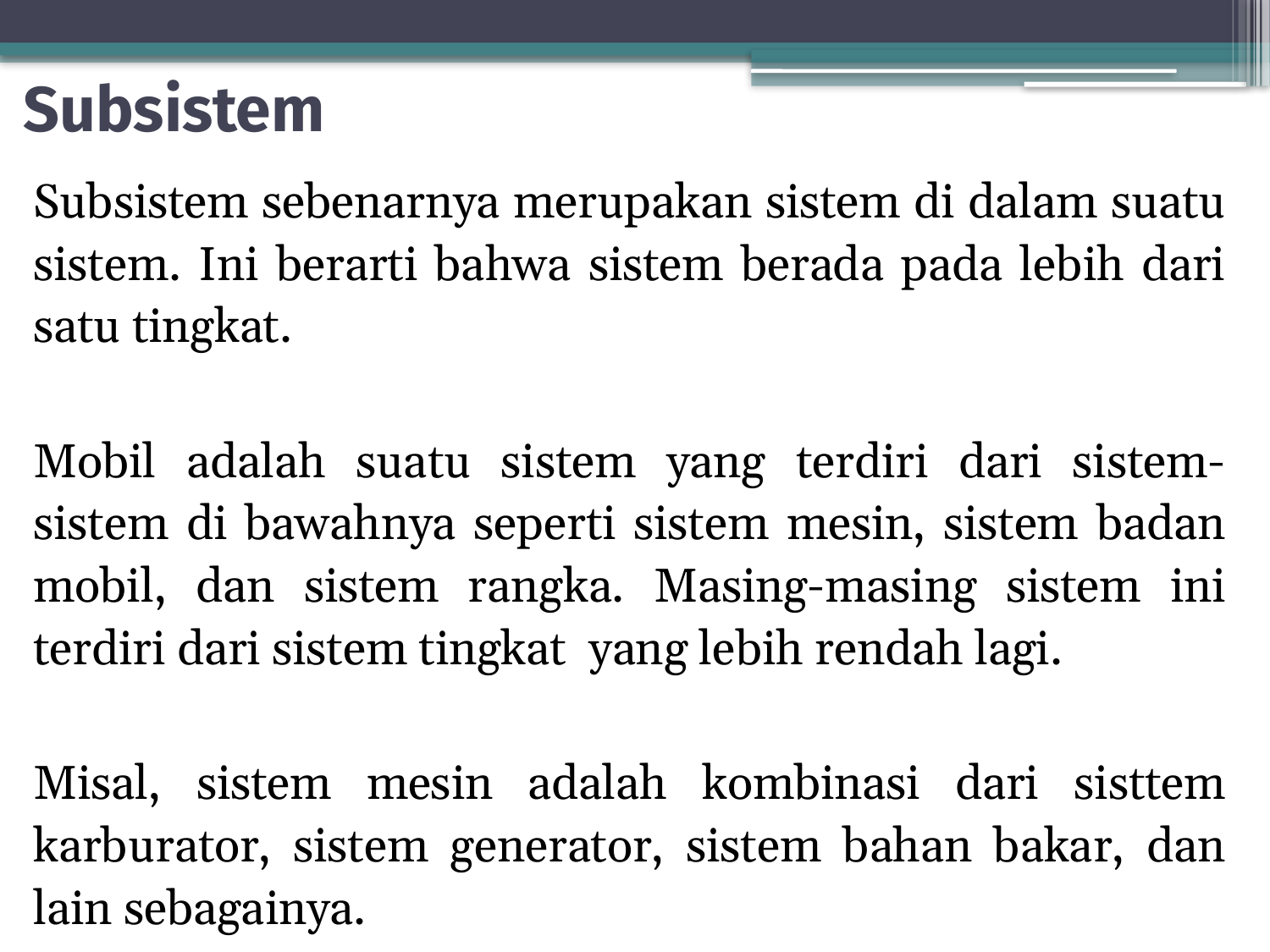

# Subsistem
		Subsistem sebenarnya merupakan sistem di dalam suatu sistem. Ini berarti bahwa sistem berada pada lebih dari satu tingkat.

		Mobil adalah suatu sistem yang terdiri dari sistem-sistem di bawahnya seperti sistem mesin, sistem badan mobil, dan sistem rangka. Masing-masing sistem ini terdiri dari sistem tingkat  yang lebih rendah lagi.

		Misal, sistem mesin adalah kombinasi dari sisttem karburator, sistem generator, sistem bahan bakar, dan lain sebagainya.